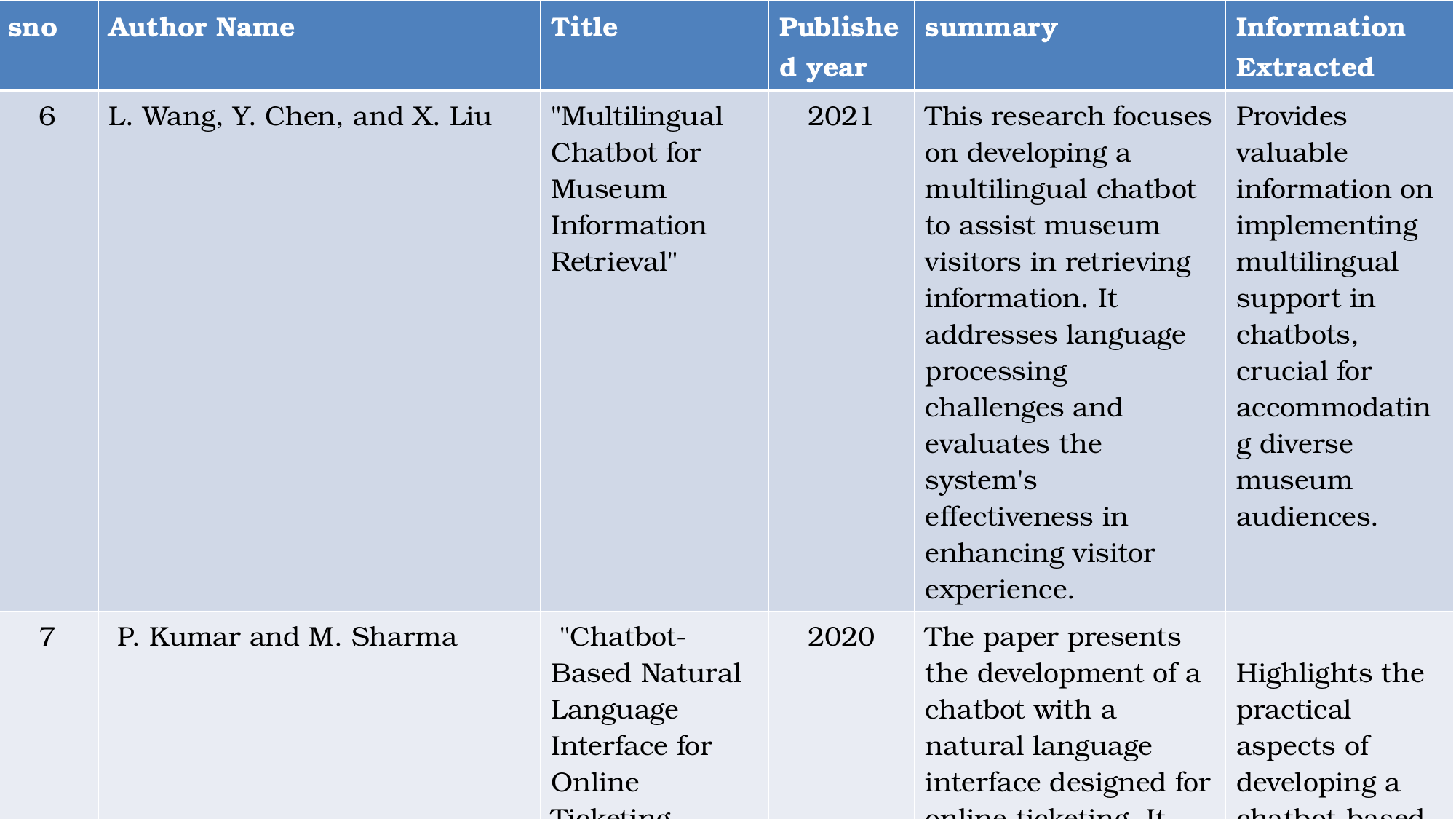

| sno | Author Name | Title | Published year | summary | Information Extracted |
| --- | --- | --- | --- | --- | --- |
| 6 | L. Wang, Y. Chen, and X. Liu | "Multilingual Chatbot for Museum Information Retrieval" | 2021 | This research focuses on developing a multilingual chatbot to assist museum visitors in retrieving information. It addresses language processing challenges and evaluates the system's effectiveness in enhancing visitor experience. | Provides valuable information on implementing multilingual support in chatbots, crucial for accommodating diverse museum audiences. |
| 7 | P. Kumar and M. Sharma | "Chatbot-Based Natural Language Interface for Online Ticketing System" | 2020 | The paper presents the development of a chatbot with a natural language interface designed for online ticketing. It discusses the system's architecture, NLP integration, and the challenges faced during implementation. | Highlights the practical aspects of developing a chatbot-based ticketing system, including user interaction and system integration. |